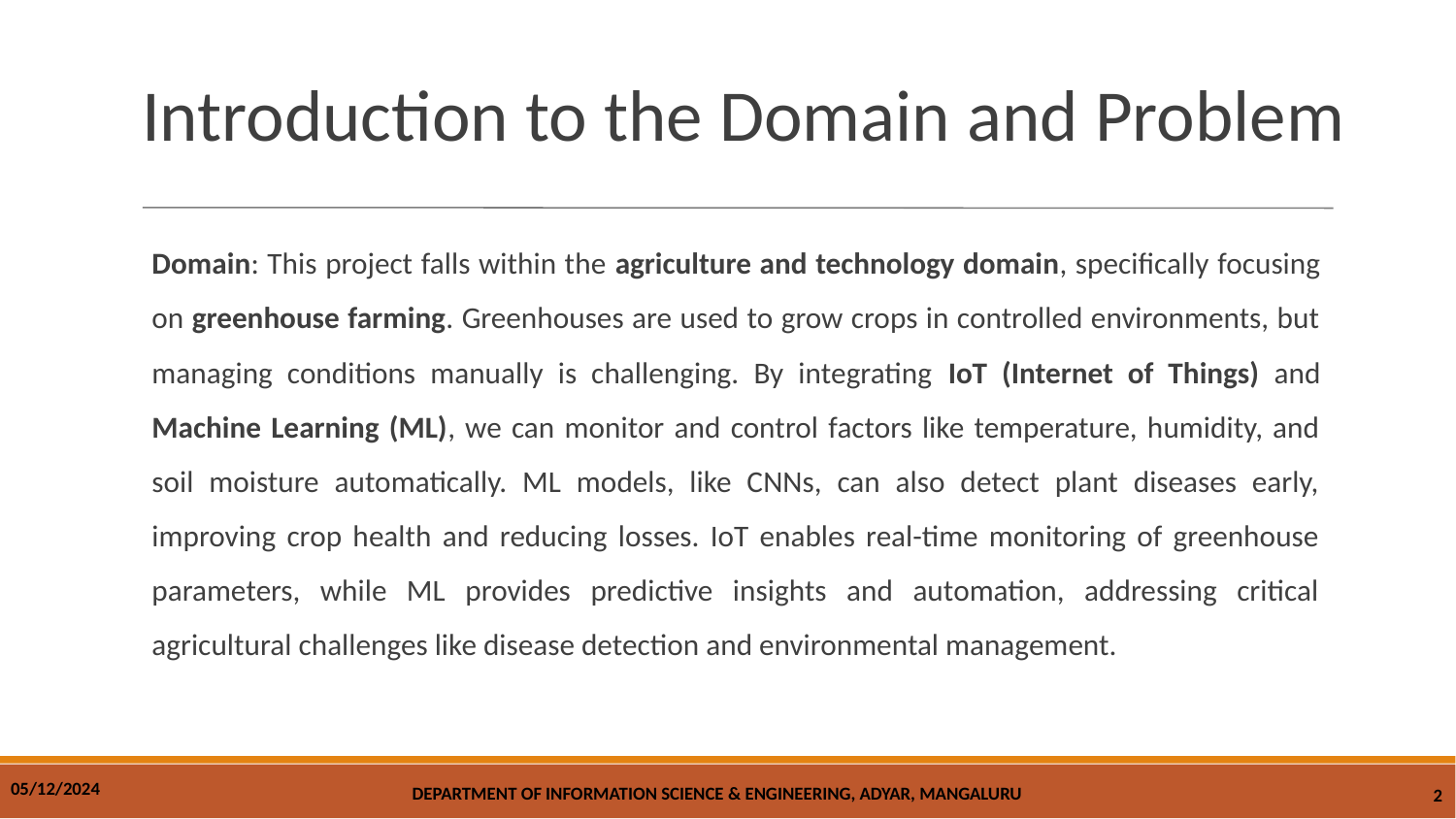

# Introduction to the Domain and Problem
Domain: This project falls within the agriculture and technology domain, specifically focusing on greenhouse farming. Greenhouses are used to grow crops in controlled environments, but managing conditions manually is challenging. By integrating IoT (Internet of Things) and Machine Learning (ML), we can monitor and control factors like temperature, humidity, and soil moisture automatically. ML models, like CNNs, can also detect plant diseases early, improving crop health and reducing losses. IoT enables real-time monitoring of greenhouse parameters, while ML provides predictive insights and automation, addressing critical agricultural challenges like disease detection and environmental management.

05/12/2024
DEPARTMENT OF INFORMATION SCIENCE & ENGINEERING, ADYAR, MANGALURU
2